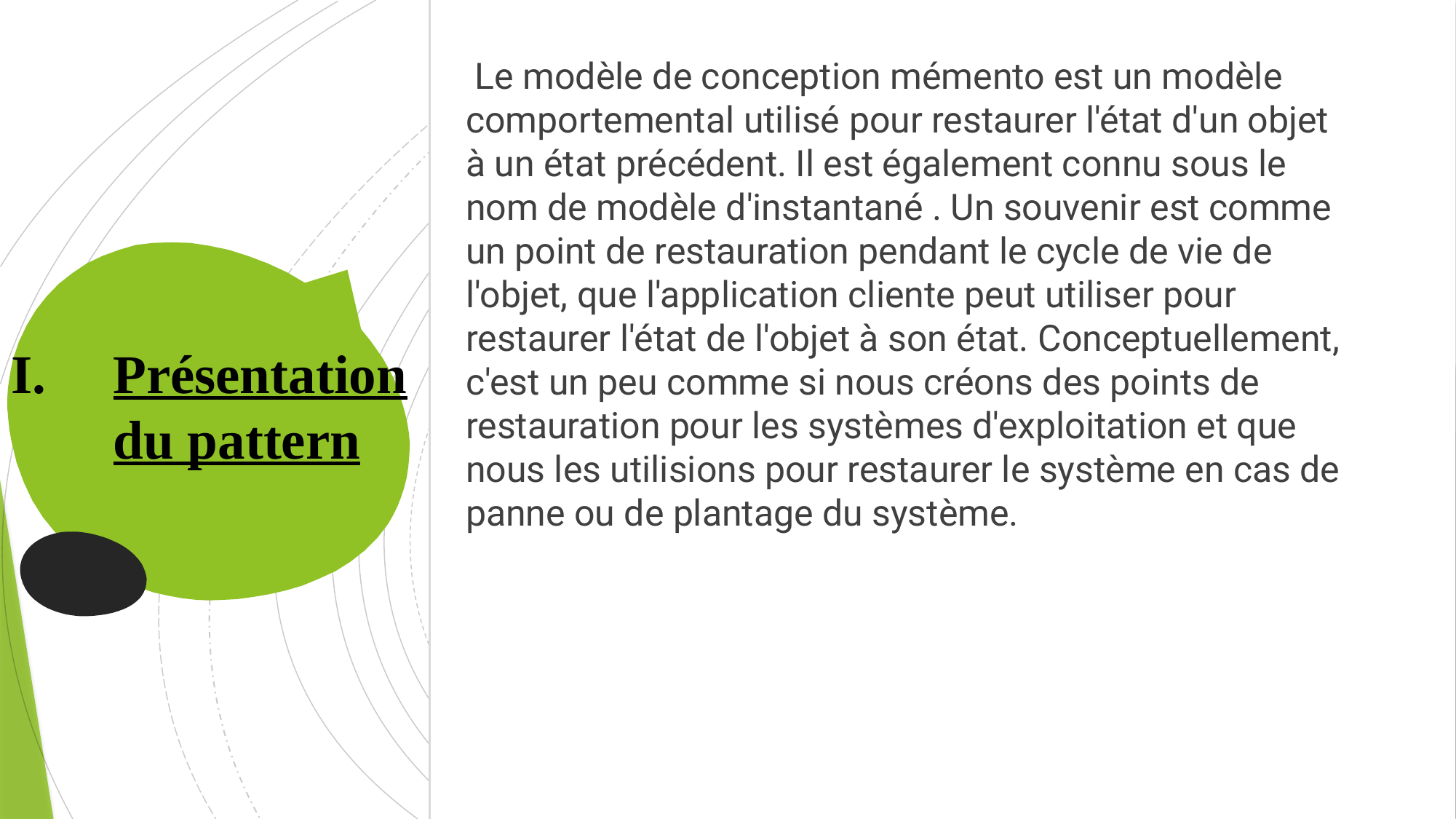

Le modèle de conception mémento est un modèle comportemental utilisé pour restaurer l'état d'un objet à un état précédent. Il est également connu sous le nom de modèle d'instantané . Un souvenir est comme un point de restauration pendant le cycle de vie de l'objet, que l'application cliente peut utiliser pour restaurer l'état de l'objet à son état. Conceptuellement, c'est un peu comme si nous créons des points de restauration pour les systèmes d'exploitation et que nous les utilisions pour restaurer le système en cas de panne ou de plantage du système.

# Présentation du pattern